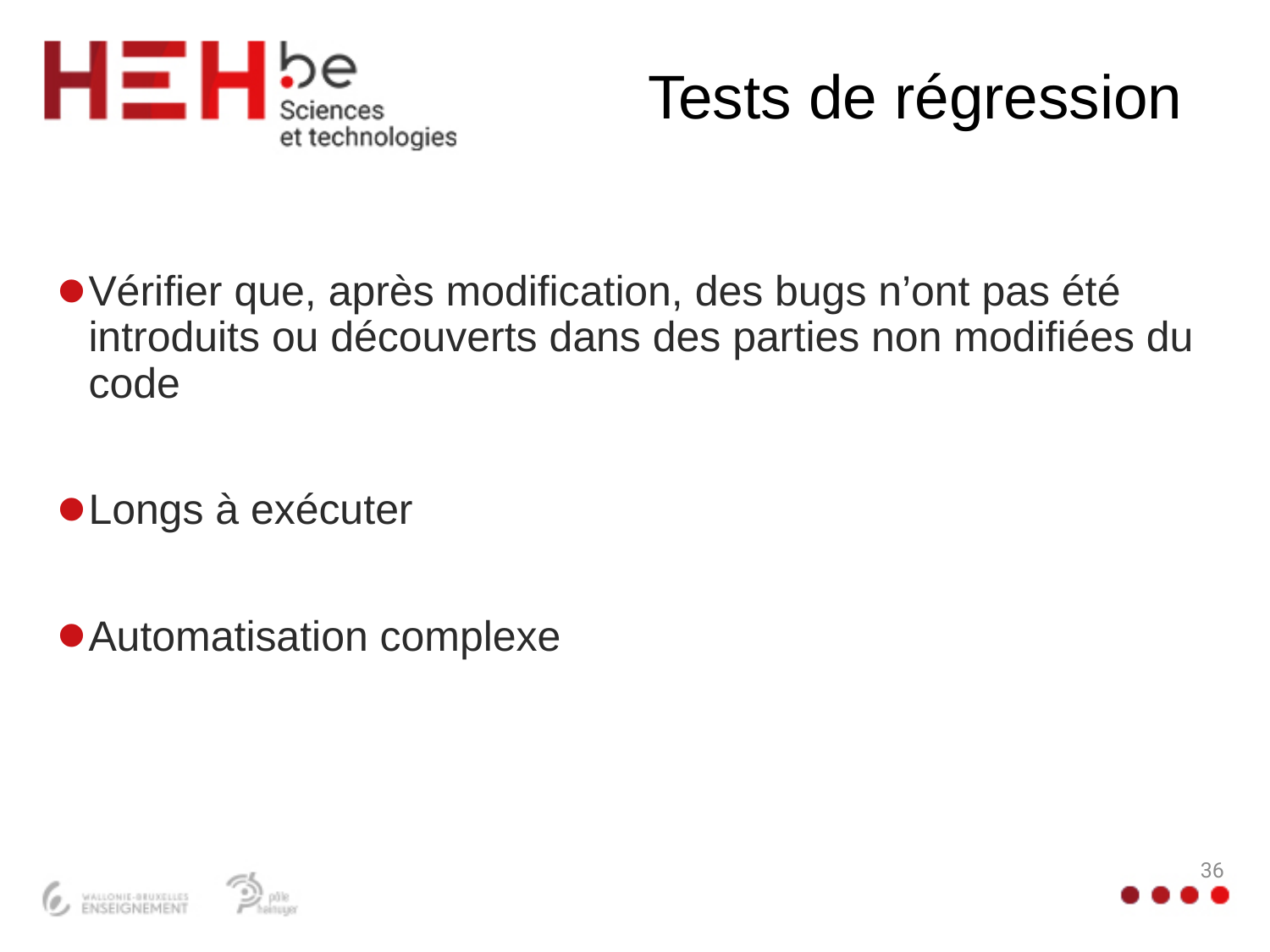

# Tests de régression
Vérifier que, après modification, des bugs n’ont pas été introduits ou découverts dans des parties non modifiées du code

Longs à exécuter

Automatisation complexe
36